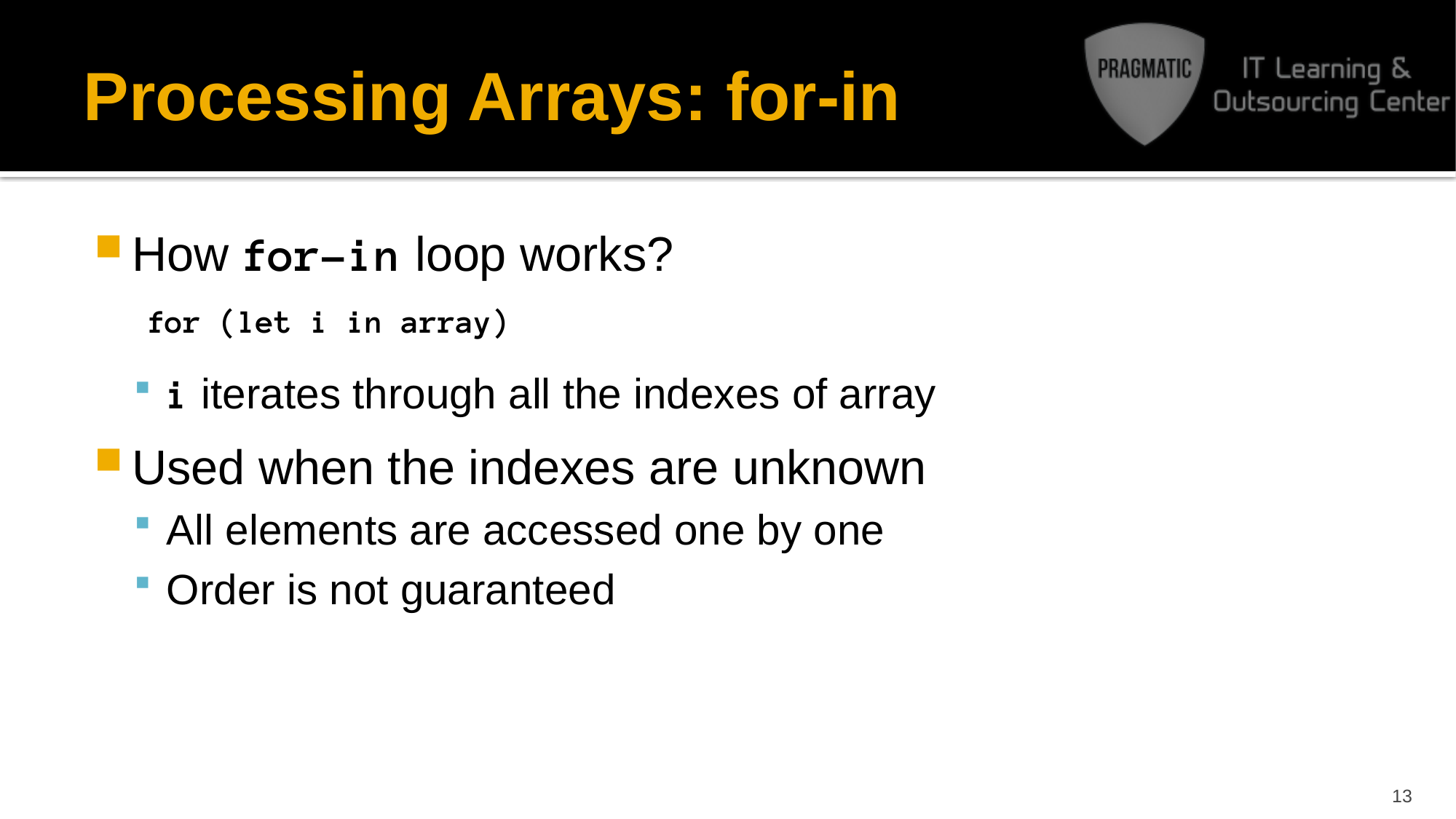

# Processing Arrays: for-in
How for-in loop works?

i iterates through all the indexes of array
Used when the indexes are unknown
All elements are accessed one by one
Order is not guaranteed

for (let i in array)
13